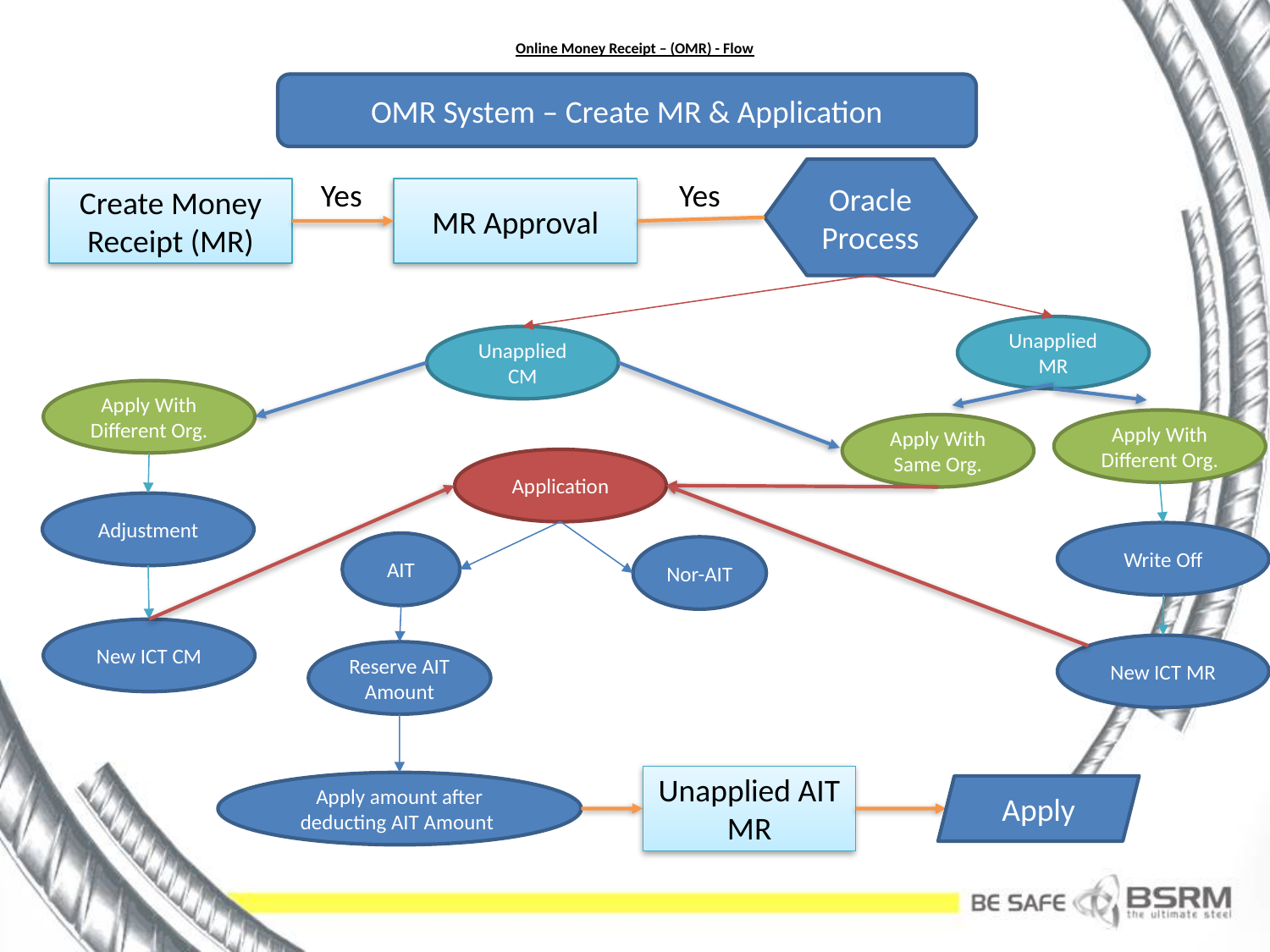

# Online Money Receipt – (OMR) - Flow
OMR System – Create MR & Application
Oracle Process
Yes
Yes
Create Money Receipt (MR)
MR Approval
Unapplied MR
Unapplied CM
Apply With Different Org.
Apply With Different Org.
Apply With Same Org.
Application
Adjustment
Write Off
AIT
Nor-AIT
New ICT CM
New ICT MR
Reserve AIT Amount
Unapplied AIT MR
Apply amount after deducting AIT Amount
Apply